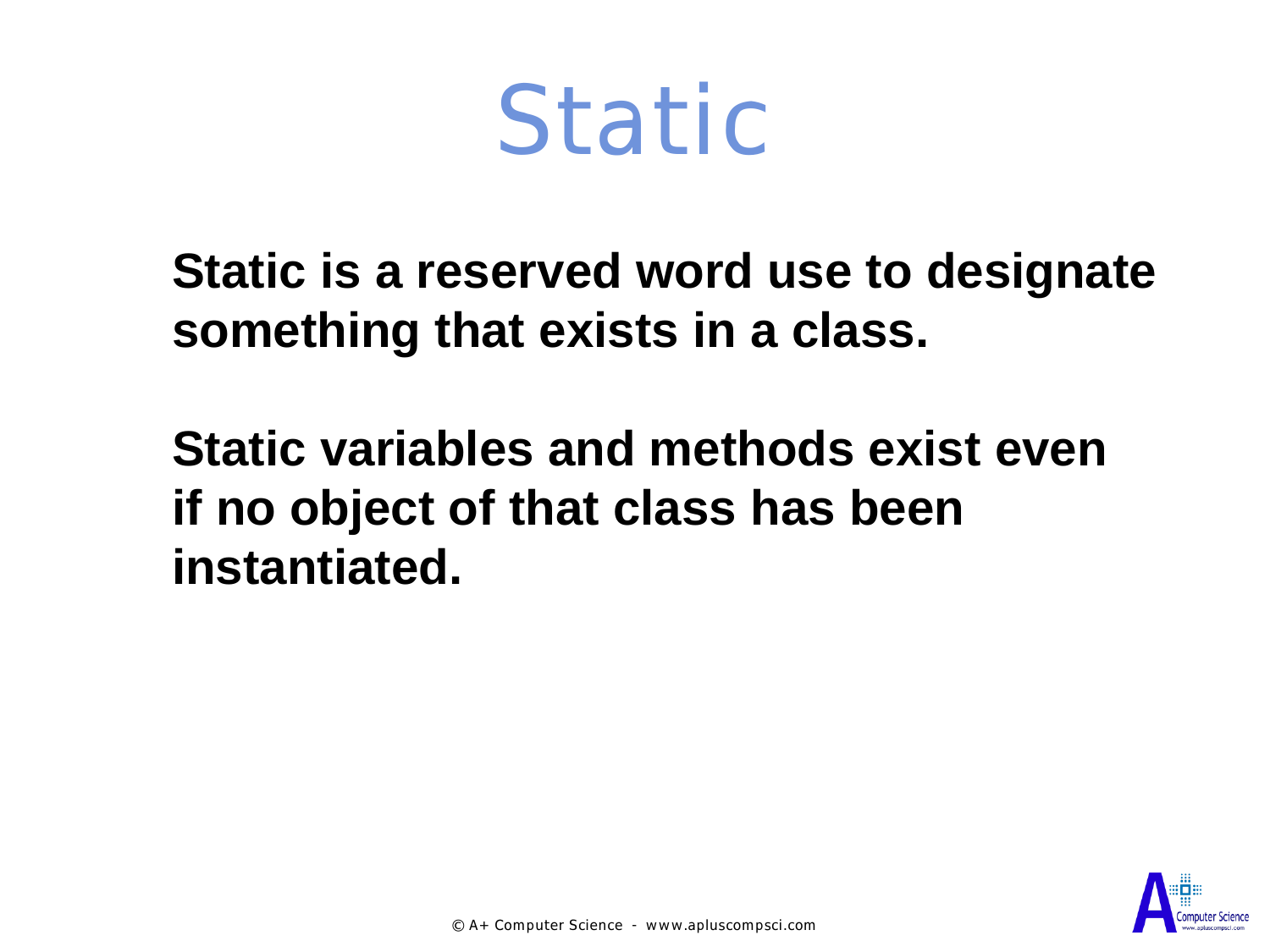

Static
Static is a reserved word use to designate
something that exists in a class.

Static variables and methods exist even
if no object of that class has been
instantiated.

© A+ Computer Science  -  www.apluscompsci.com